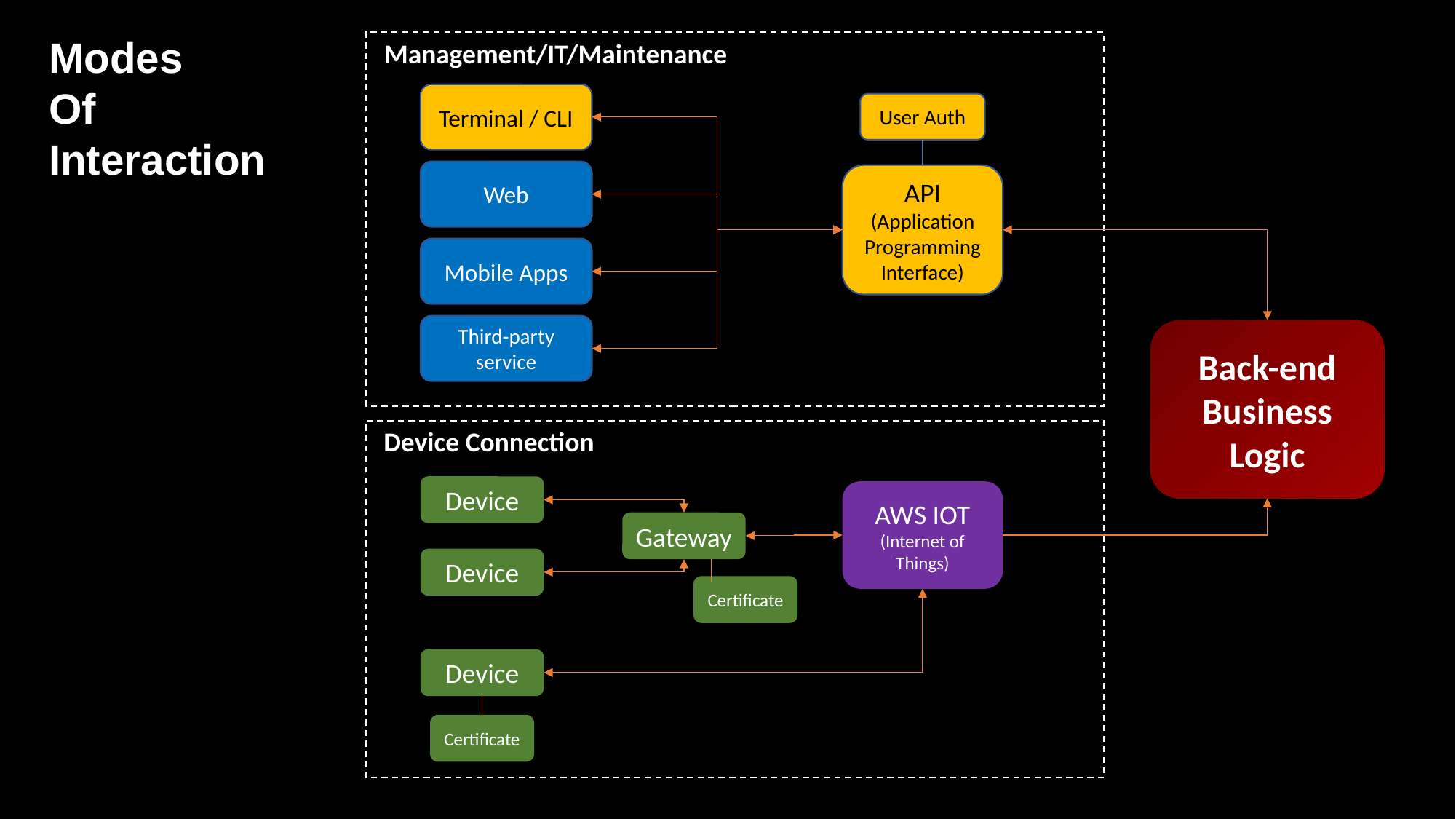

Modes
Of
Interaction
Management/IT/Maintenance

Terminal / CLI
User Auth
Web
API
(Application Programming Interface)
Mobile Apps
Third-party service
Back-end
Business
Logic
Device Connection

Device
AWS IOT
(Internet of Things)
Gateway
Device
Certificate
Device
Certificate